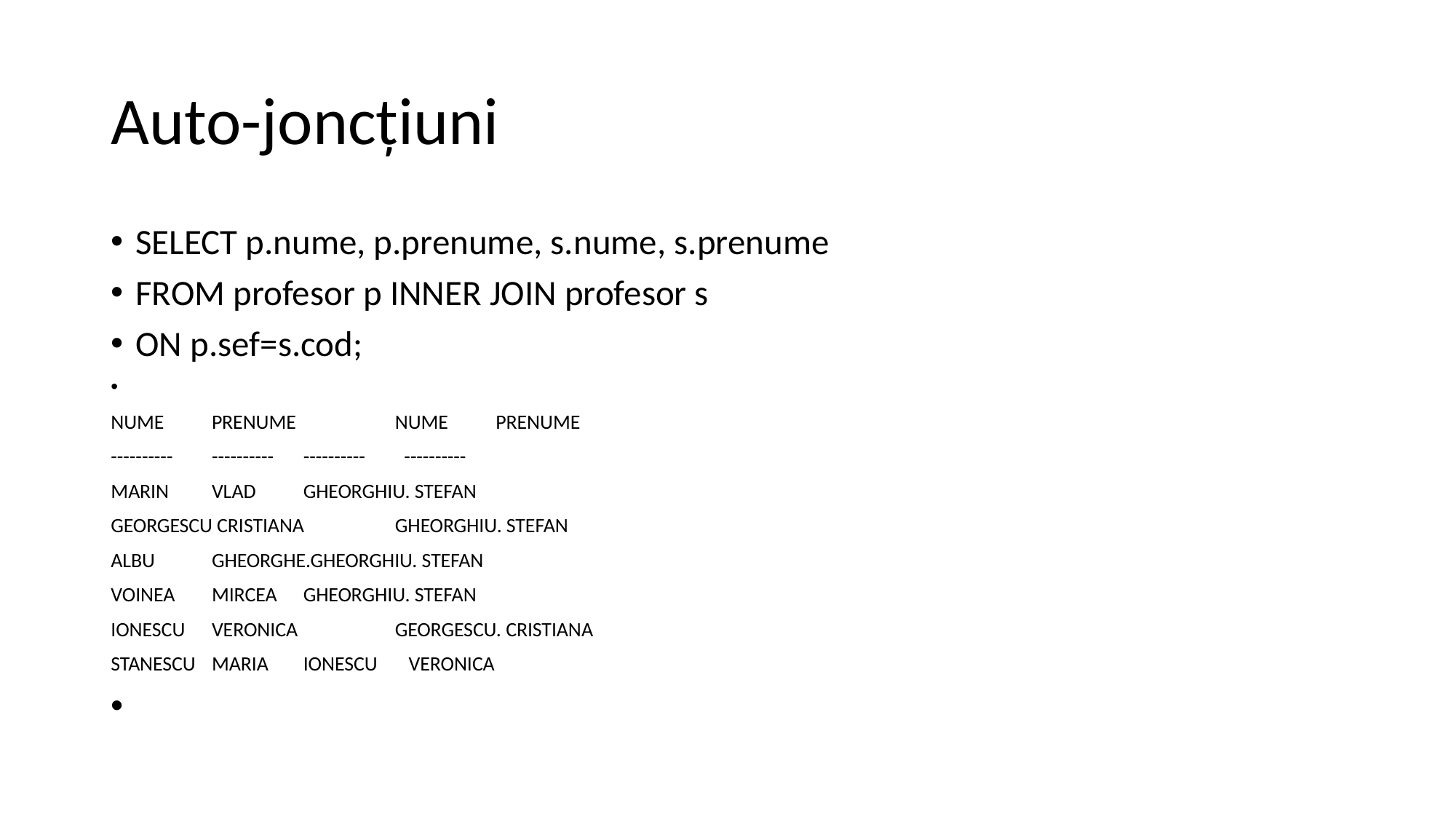

# Auto-joncţiuni
SELECT p.nume, p.prenume, s.nume, s.prenume
FROM profesor p INNER JOIN profesor s
ON p.sef=s.cod;

NUME	  PRENUME	  NUME	    PRENUME
----------	  ----------	  ----------	    ----------
MARIN	  VLAD	  GHEORGHIU. STEFAN
GEORGESCU CRISTIANA	  GHEORGHIU. STEFAN
ALBU	  GHEORGHE.GHEORGHIU. STEFAN
VOINEA	  MIRCEA	  GHEORGHIU. STEFAN
IONESCU	  VERONICA	  GEORGESCU. CRISTIANA
STANESCU	  MARIA	  IONESCU	     VERONICA